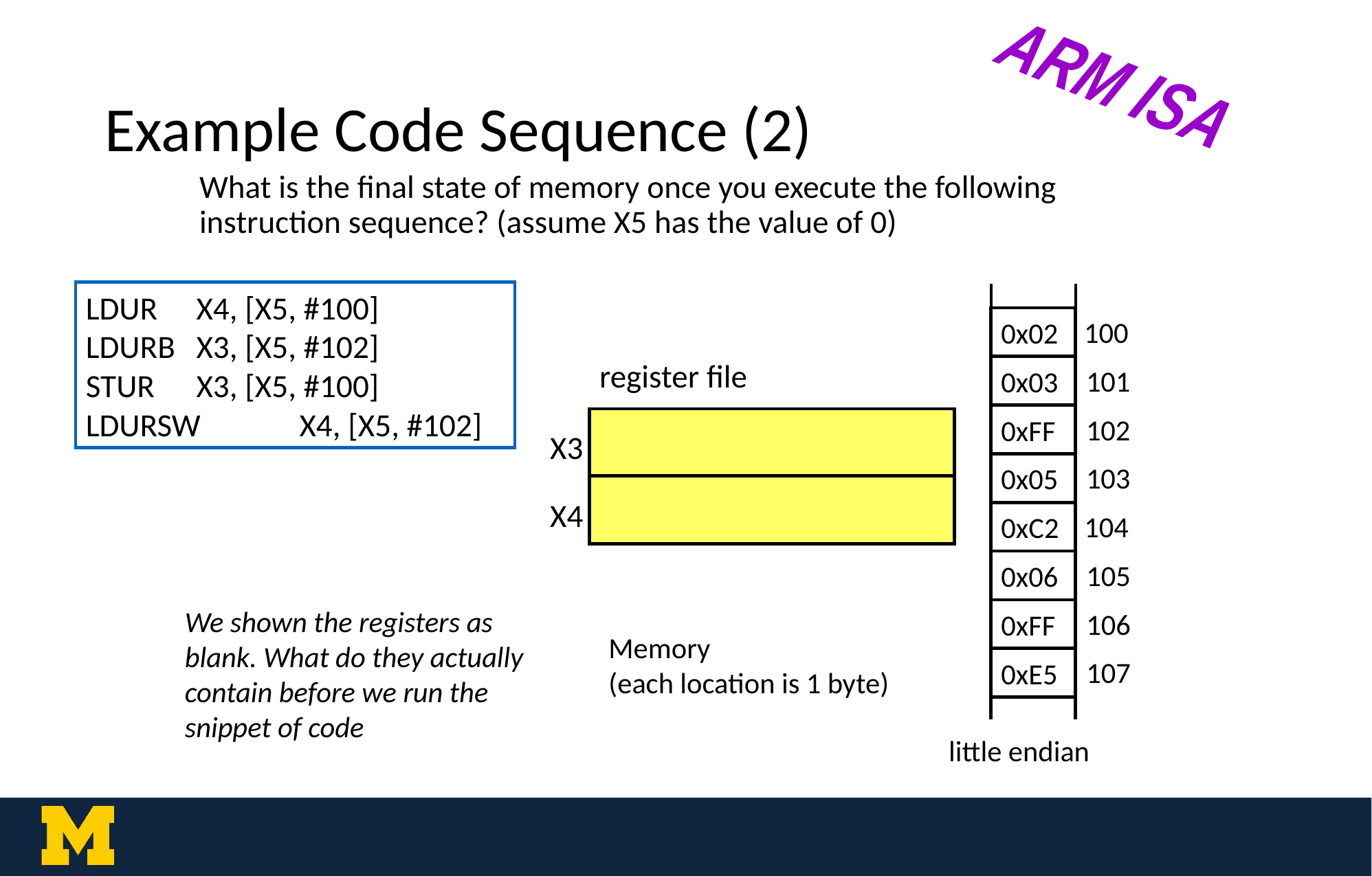

ARM ISA
# Example Code Sequence (2)
What is the final state of memory once you execute the following instruction sequence? (assume X5 has the value of 0)

LDUR	 X4, [X5, #100]
LDURB	 X3, [X5, #102]
STUR	 X3, [X5, #100]
LDURSW	 X4, [X5, #102]
0x02
100
register file
0x03
101
0xFF
102

X3
0x05
103

X4
0xC2
104
0x06
105
We shown the registers as blank. What do they actually contain before we run the snippet of code
0xFF
106
Memory
(each location is 1 byte)
0xE5
107
little endian